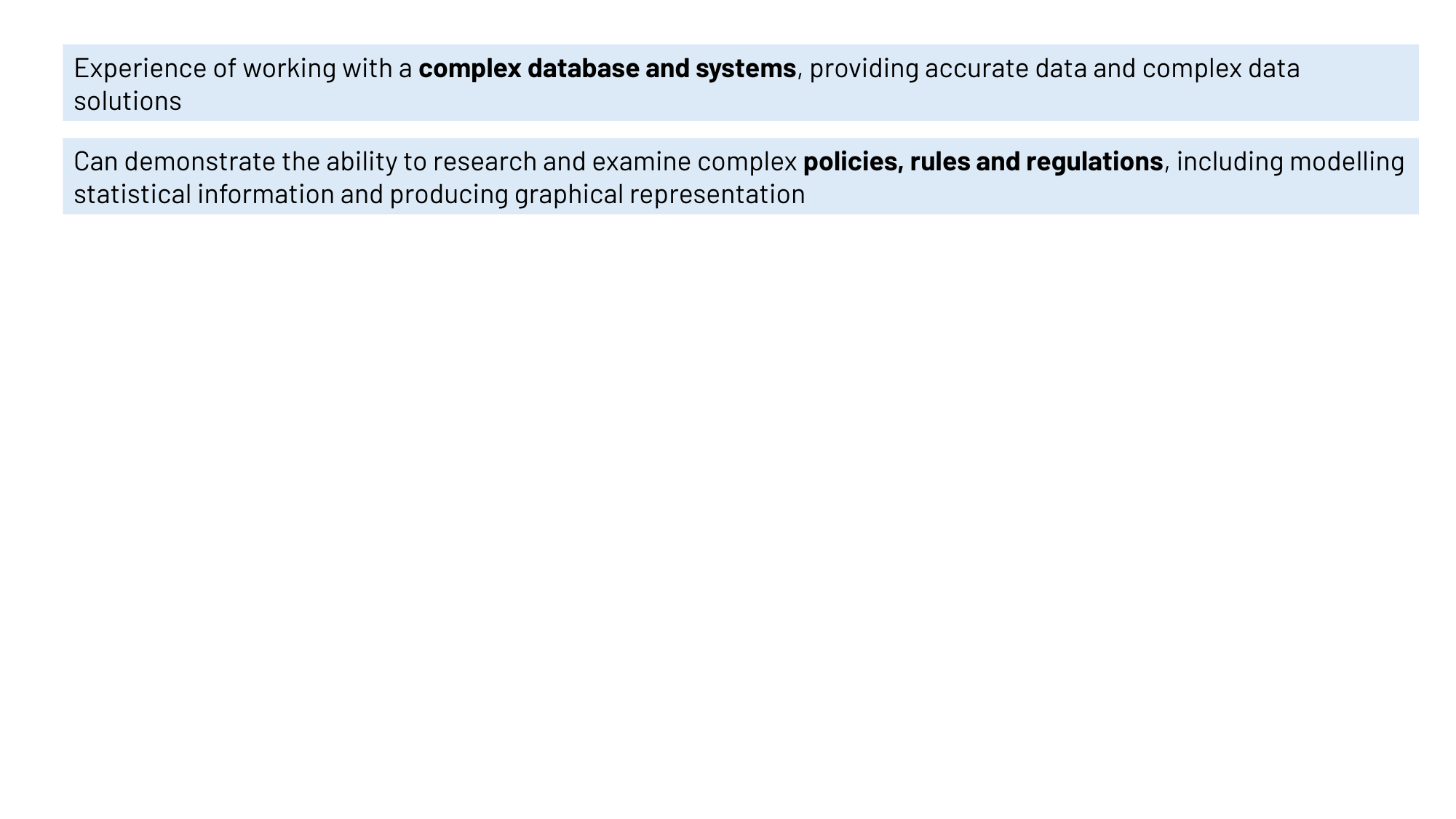

Experience of working with a complex database and systems, providing accurate data and complex data solutions
Can demonstrate the ability to research and examine complex policies, rules and regulations, including modelling statistical information and producing graphical representation